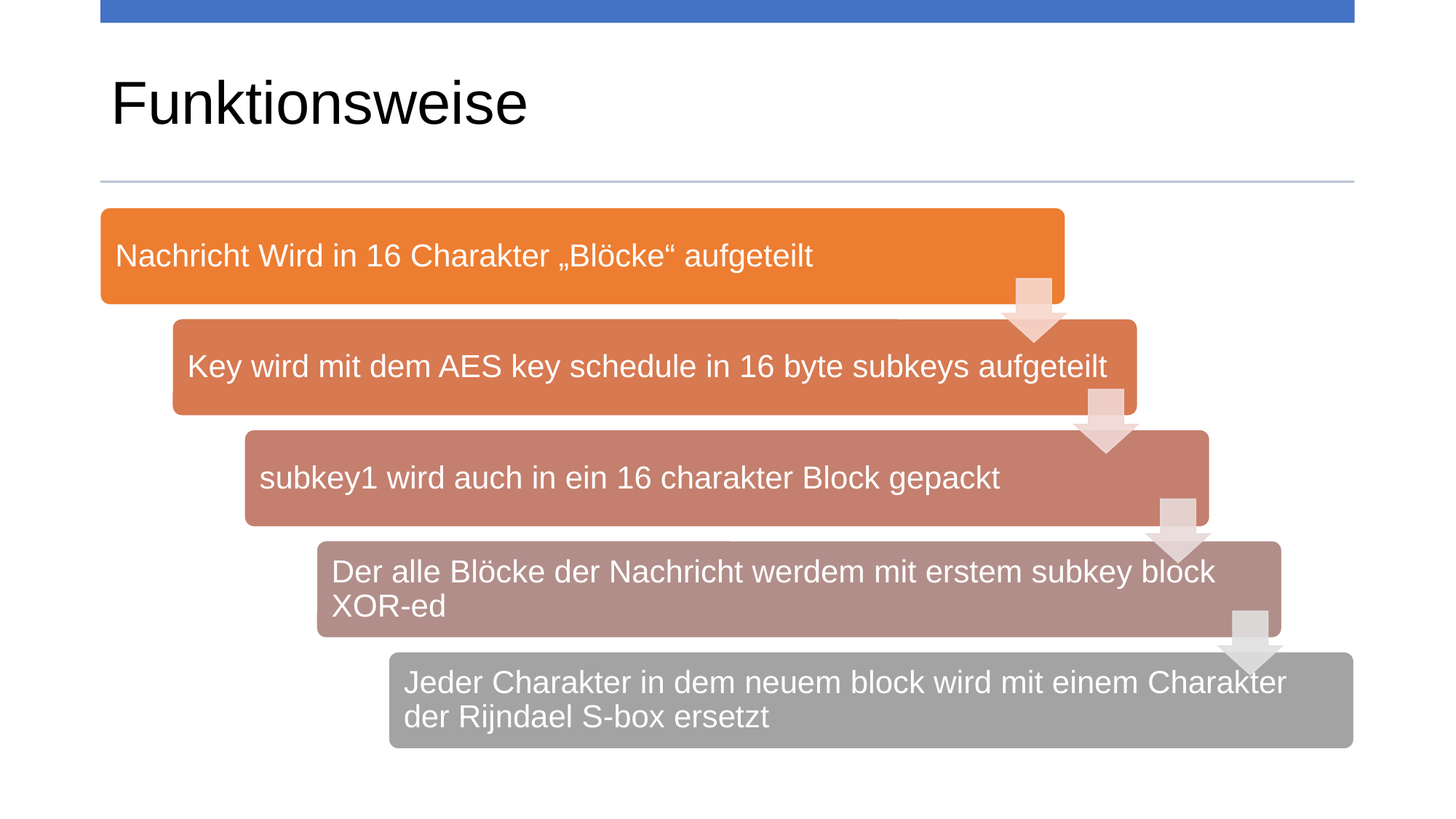

# Funktionsweise

Nachricht Wird in 16 Charakter „Blöcke“ aufgeteilt
Key wird mit dem AES key schedule in 16 byte subkeys aufgeteilt
subkey1 wird auch in ein 16 charakter Block gepackt
Der alle Blöcke der Nachricht werdem mit erstem subkey block XOR-ed
Jeder Charakter in dem neuem block wird mit einem Charakter der Rijndael S-box ersetzt